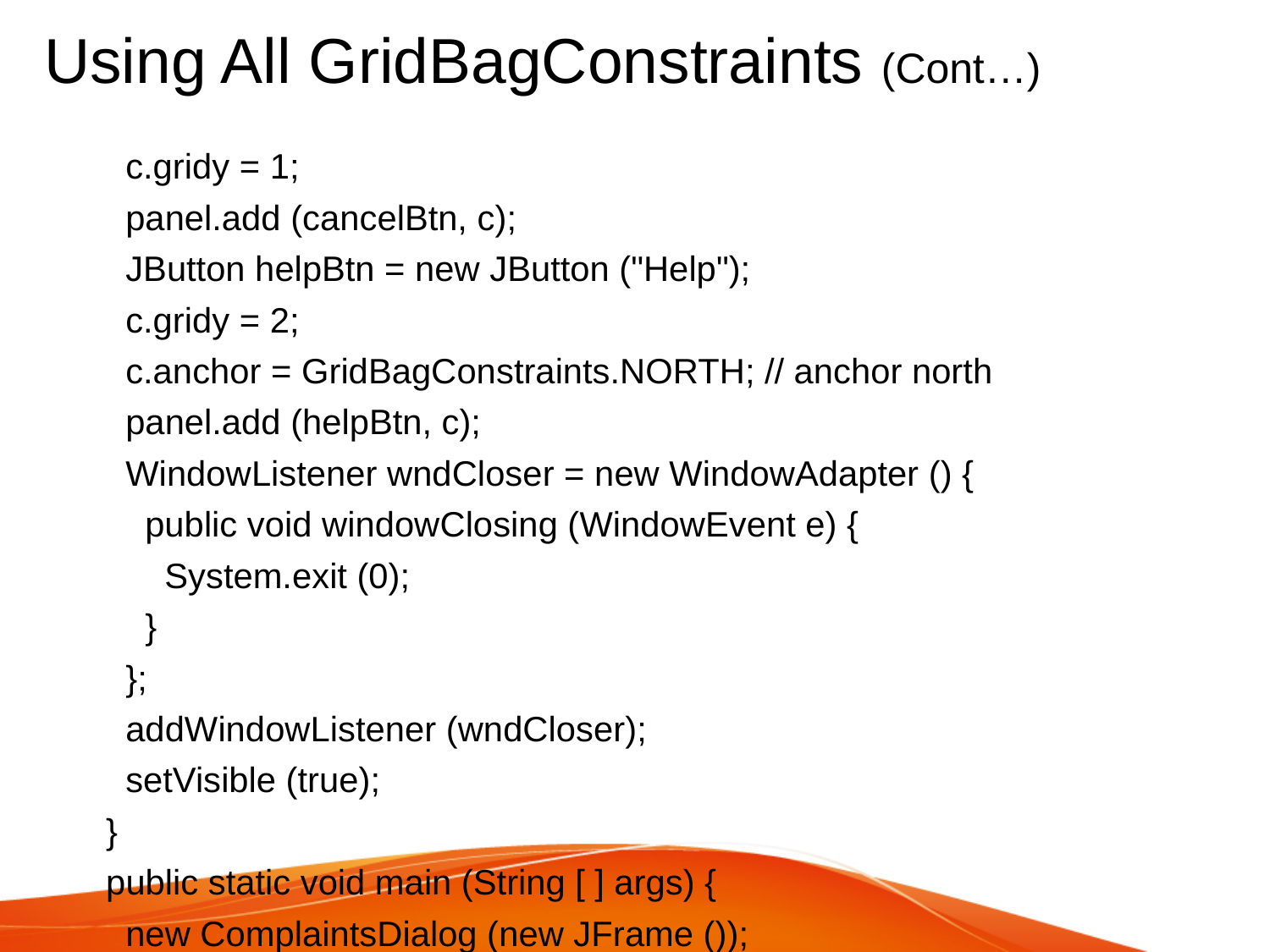

# Using All GridBagConstraints (Cont…)
    c.gridy = 1;
    panel.add (cancelBtn, c);
    JButton helpBtn = new JButton ("Help");
    c.gridy = 2;
    c.anchor = GridBagConstraints.NORTH; // anchor north
    panel.add (helpBtn, c);
    WindowListener wndCloser = new WindowAdapter () {
      public void windowClosing (WindowEvent e) {
        System.exit (0);
      }
    };
    addWindowListener (wndCloser);
    setVisible (true);
  }
  public static void main (String [ ] args) {
    new ComplaintsDialog (new JFrame ());
  }
}